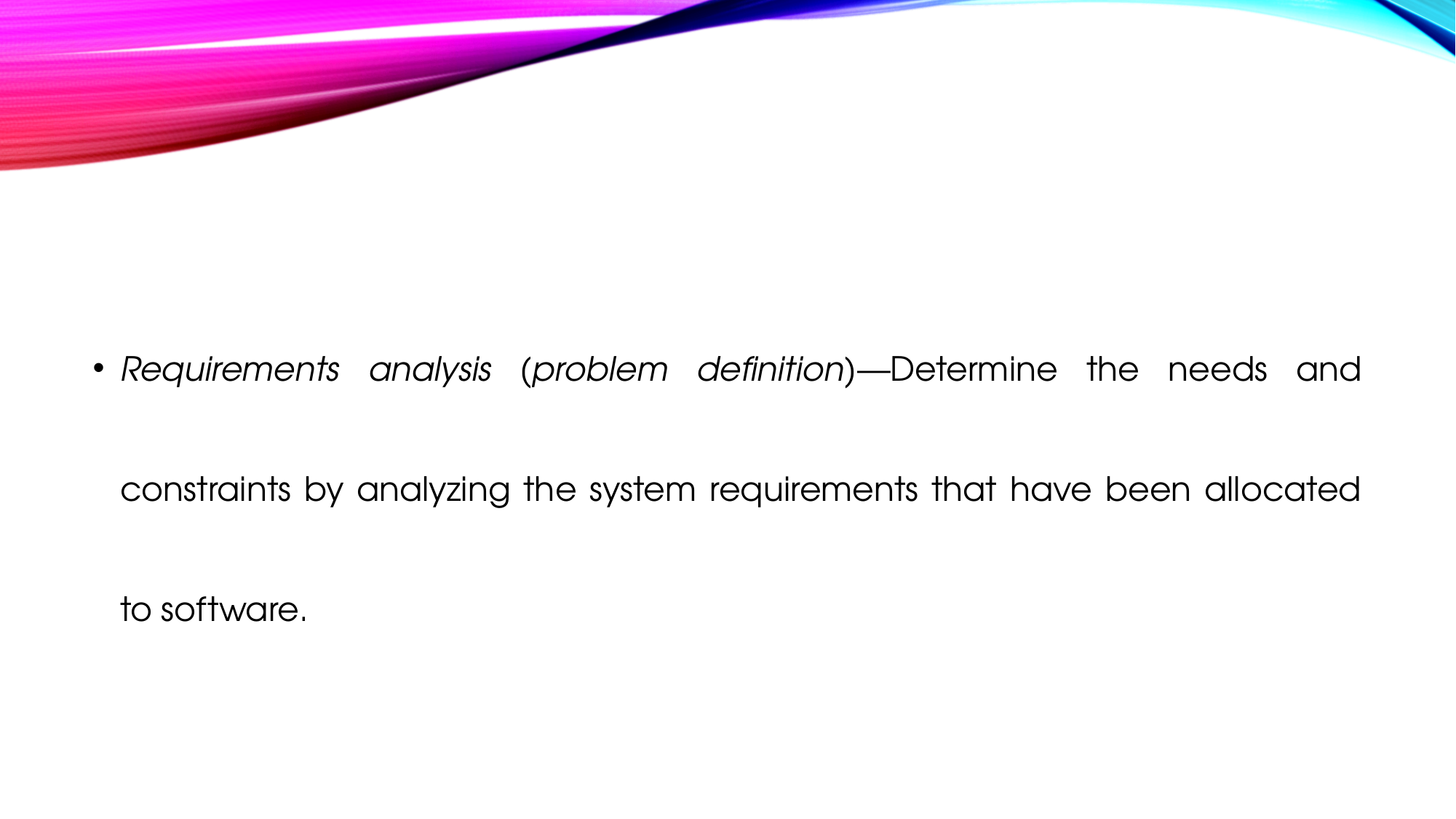

#
Requirements analysis (problem definition)—Determine the needs and constraints by analyzing the system requirements that have been allocated to software.